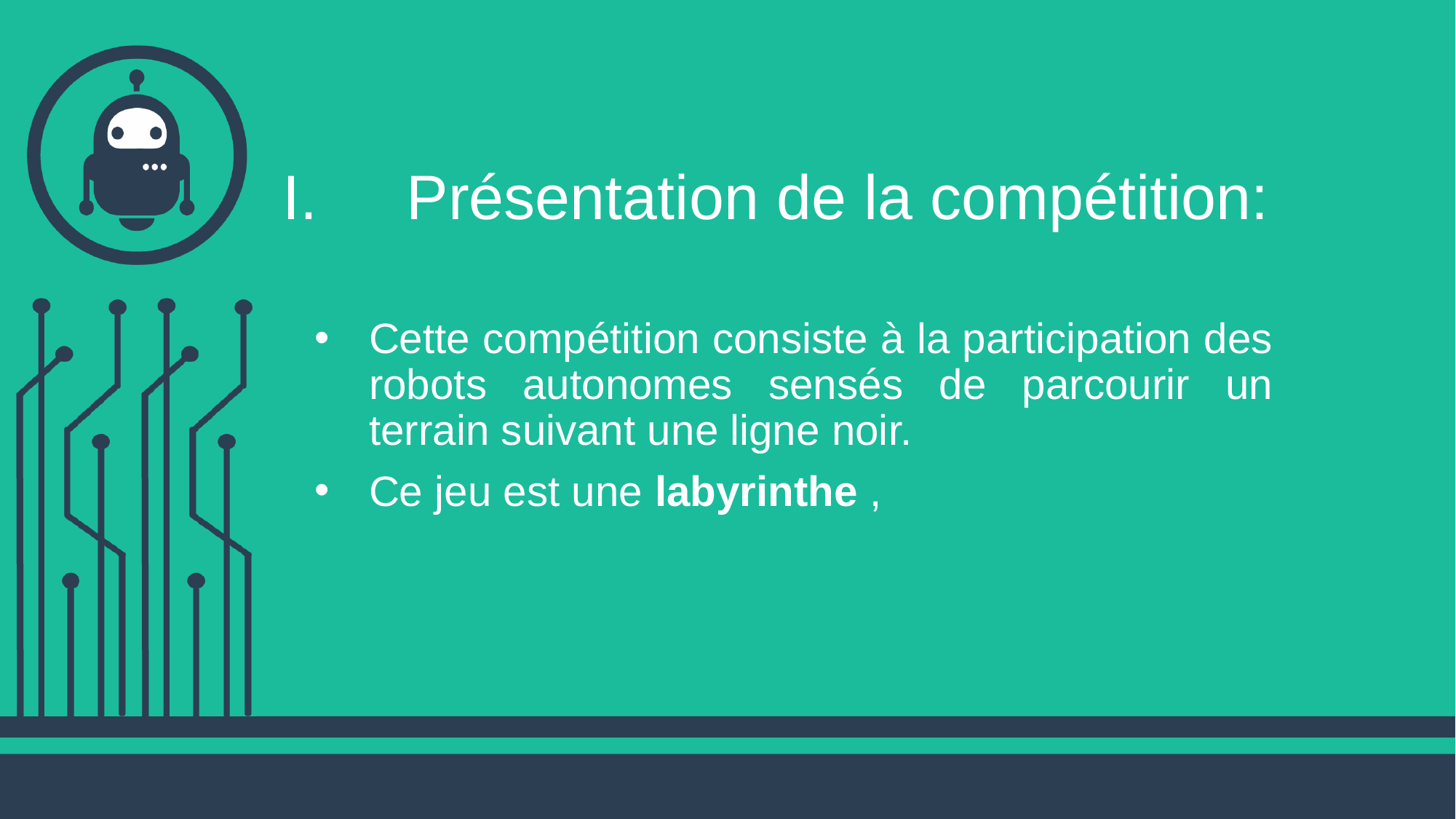

# Présentation de la compétition:
Cette compétition consiste à la participation des robots autonomes sensés de parcourir un terrain suivant une ligne noir.
Ce jeu est une labyrinthe ,